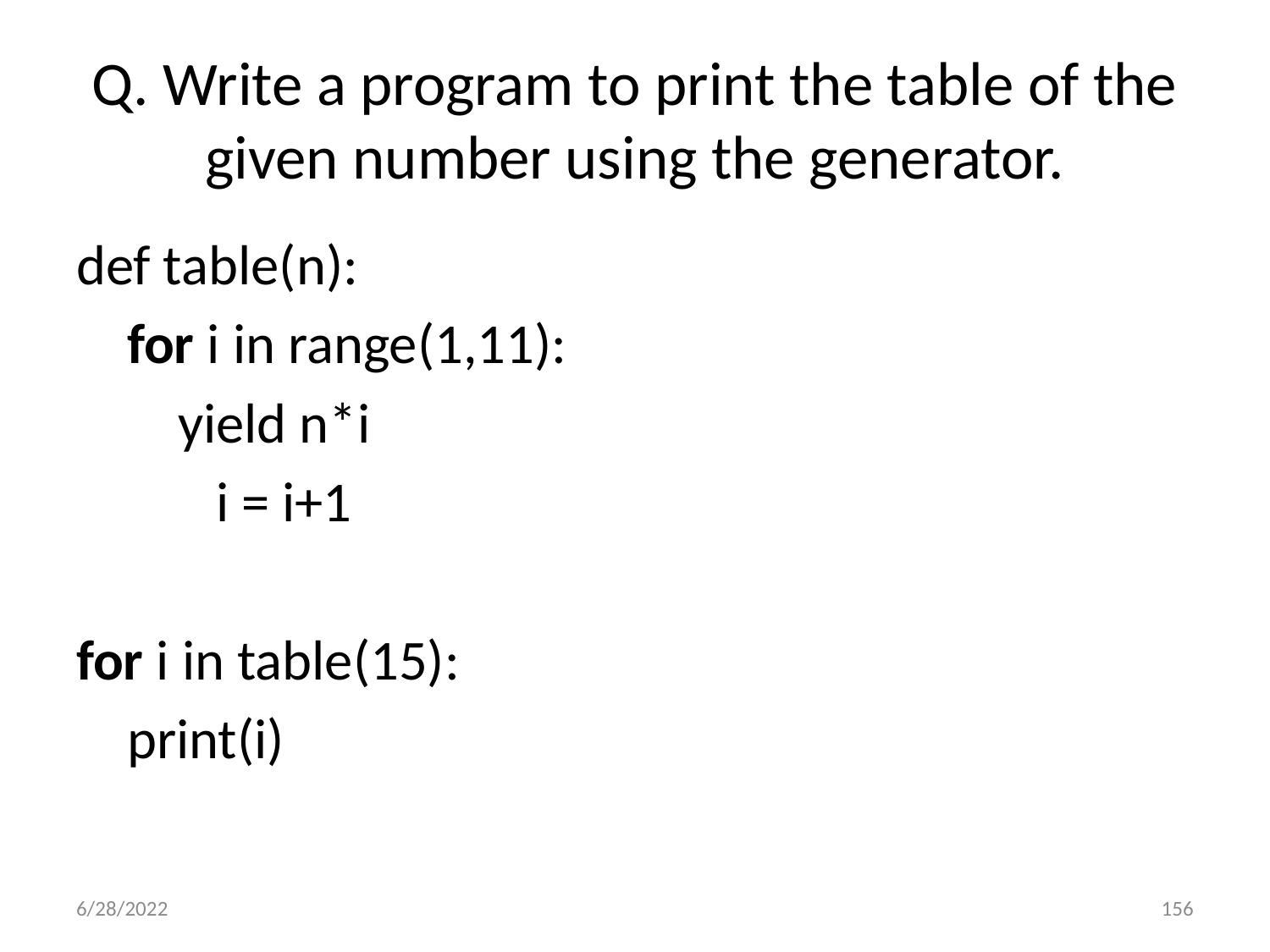

# Q. Write a program to print the table of the given number using the generator.
def table(n):
    for i in range(1,11):
        yield n*i
           i = i+1

for i in table(15):
    print(i)

6/28/2022
156